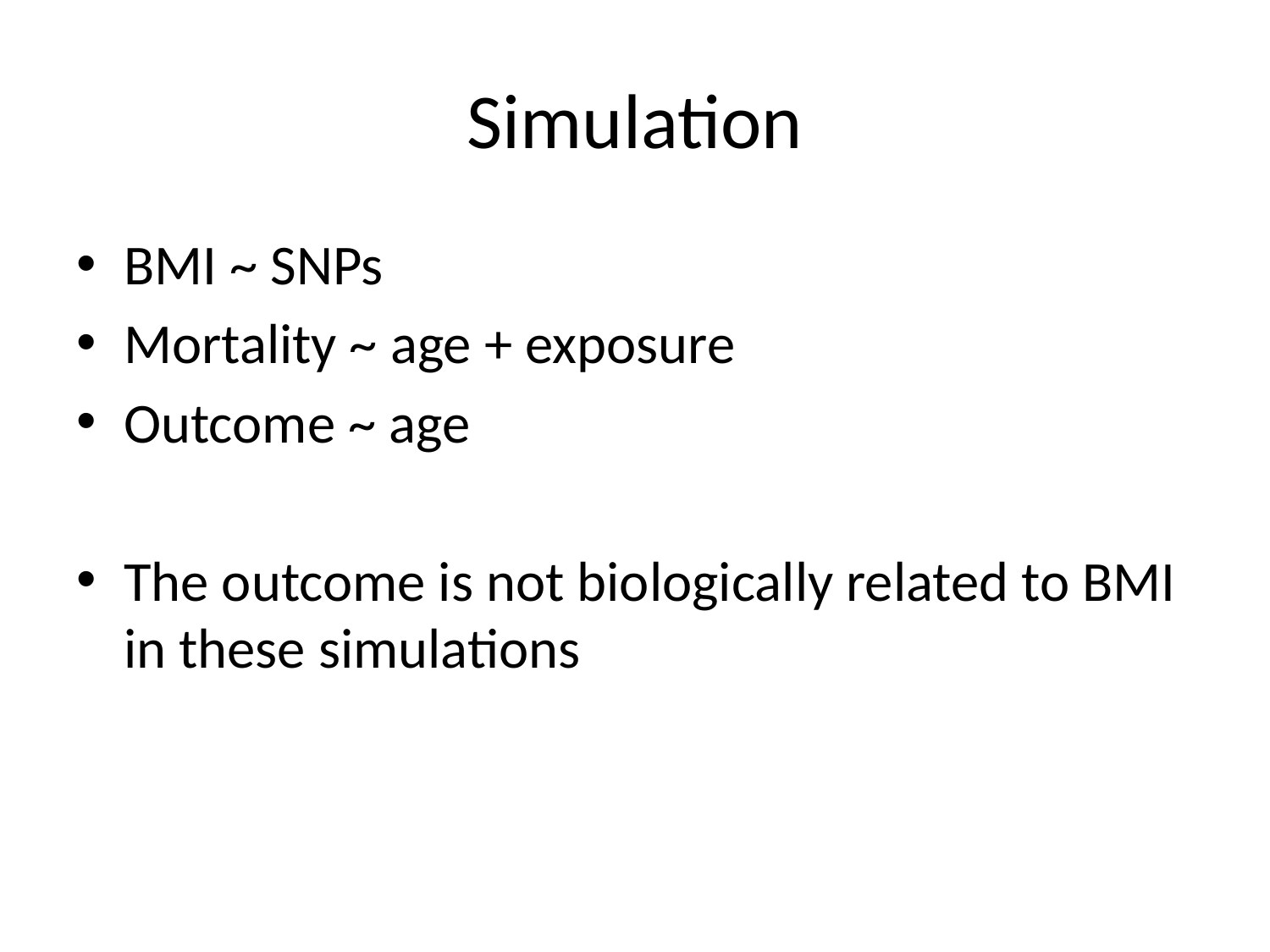

# Simulation
BMI ~ SNPs
Mortality ~ age + exposure
Outcome ~ age

The outcome is not biologically related to BMI in these simulations